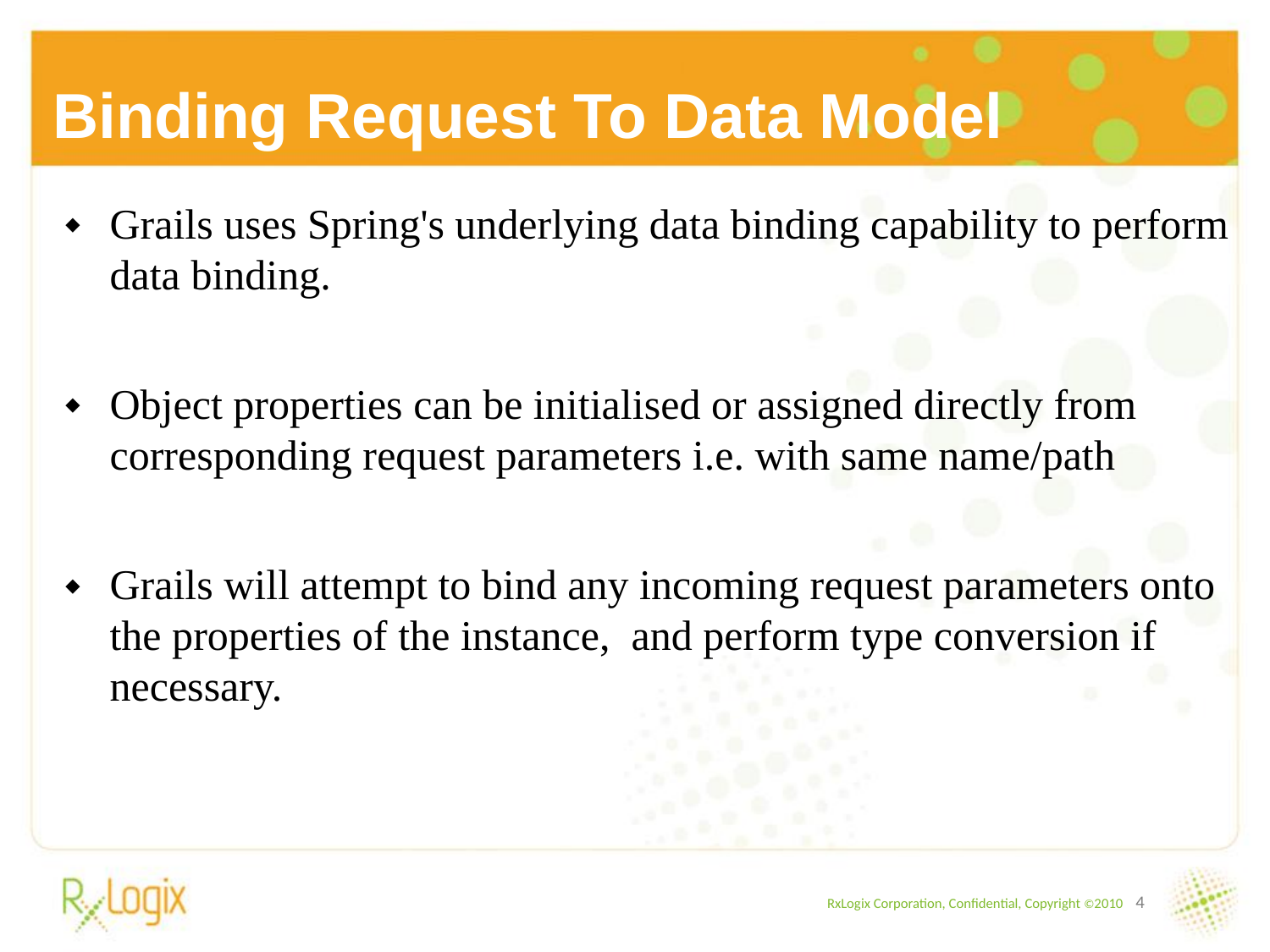

Binding Request To Data Model
Grails uses Spring's underlying data binding capability to perform data binding.

Object properties can be initialised or assigned directly from corresponding request parameters i.e. with same name/path

Grails will attempt to bind any incoming request parameters onto the properties of the instance,  and perform type conversion if necessary.